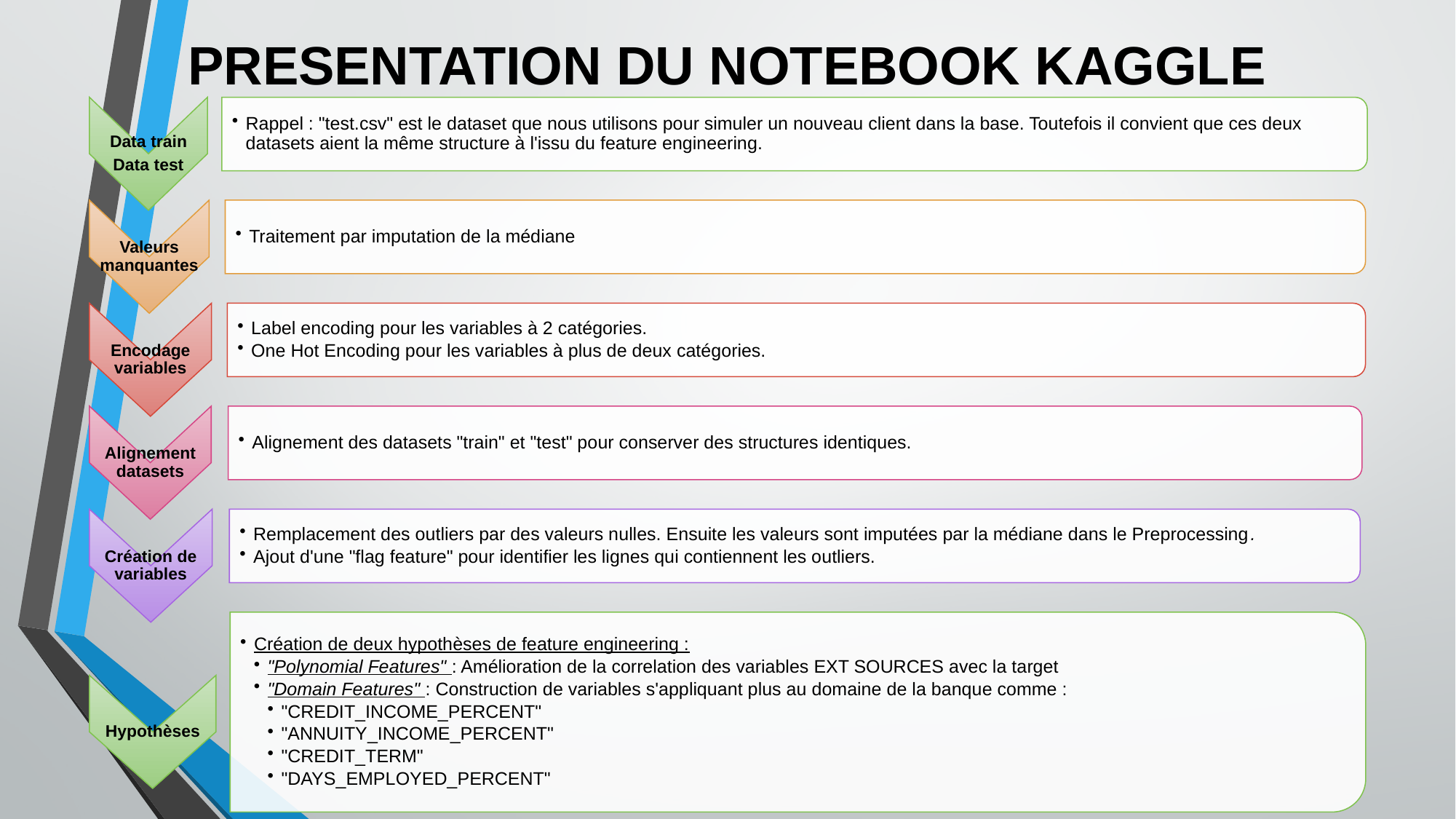

PRESENTATION DU NOTEBOOK KAGGLE
Data train
Data test
Rappel : "test.csv" est le dataset que nous utilisons pour simuler un nouveau client dans la base. Toutefois il convient que ces deux datasets aient la même structure à l'issu du feature engineering.
Valeurs manquantes
Traitement par imputation de la médiane
Encodage variables
Label encoding pour les variables à 2 catégories.
One Hot Encoding pour les variables à plus de deux catégories.
Alignement datasets
Alignement des datasets "train" et "test" pour conserver des structures identiques.
Création de variables
Remplacement des outliers par des valeurs nulles. Ensuite les valeurs sont imputées par la médiane dans le Preprocessing.
Ajout d'une "flag feature" pour identifier les lignes qui contiennent les outliers.
Hypothèses
Création de deux hypothèses de feature engineering :
"Polynomial Features" : Amélioration de la correlation des variables EXT SOURCES avec la target
"Domain Features" : Construction de variables s'appliquant plus au domaine de la banque comme :
"CREDIT_INCOME_PERCENT"
"ANNUITY_INCOME_PERCENT"
"CREDIT_TERM"
"DAYS_EMPLOYED_PERCENT"